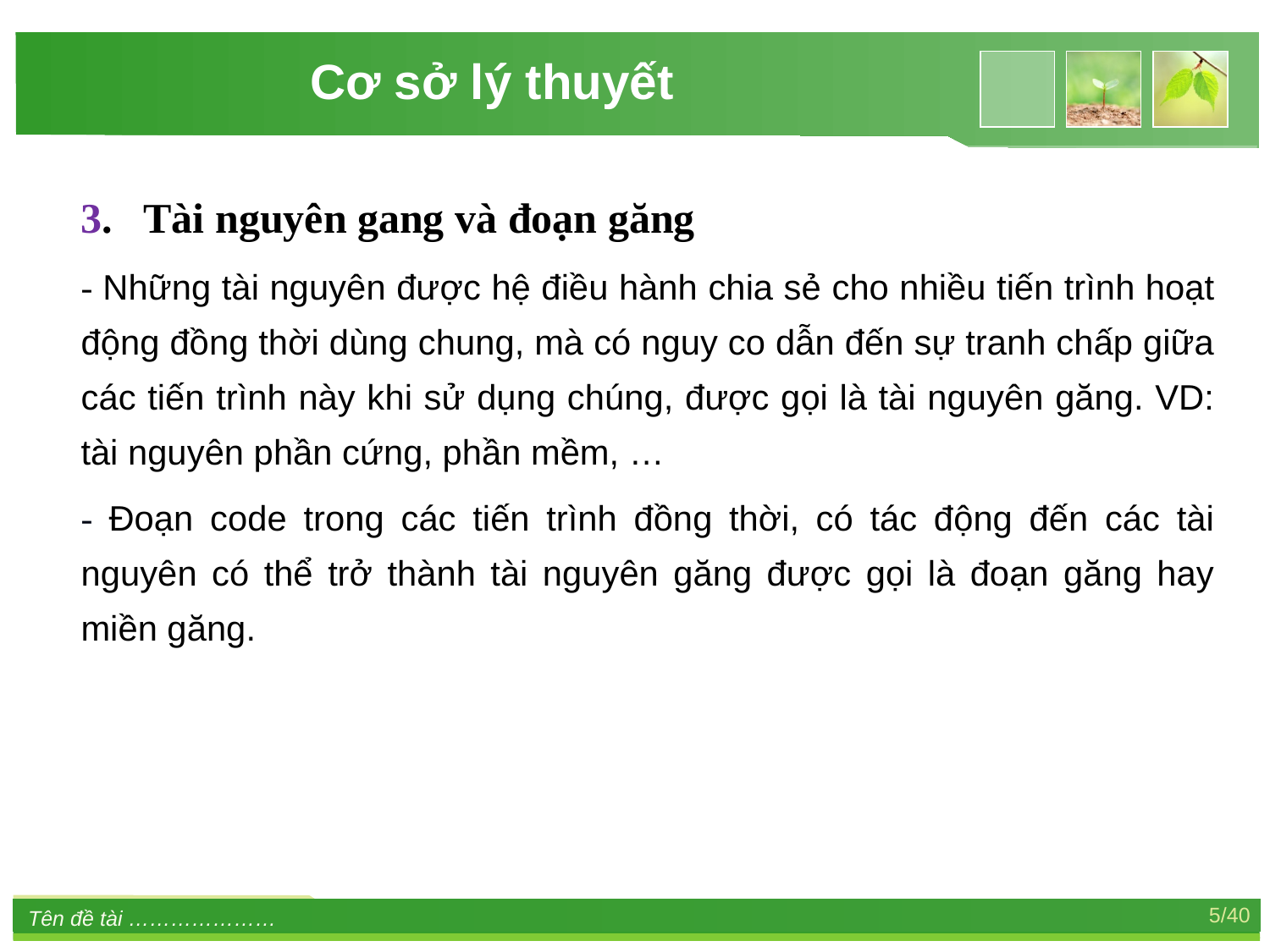

Cơ sở lý thuyết
3.   Tài nguyên gang và đoạn găng
- Những tài nguyên được hệ điều hành chia sẻ cho nhiều tiến trình hoạt động đồng thời dùng chung, mà có nguy co dẫn đến sự tranh chấp giữa các tiến trình này khi sử dụng chúng, được gọi là tài nguyên găng. VD: tài nguyên phần cứng, phần mềm, …
- Đoạn code trong các tiến trình đồng thời, có tác động đến các tài nguyên có thể trở thành tài nguyên găng được gọi là đoạn găng hay miền găng.